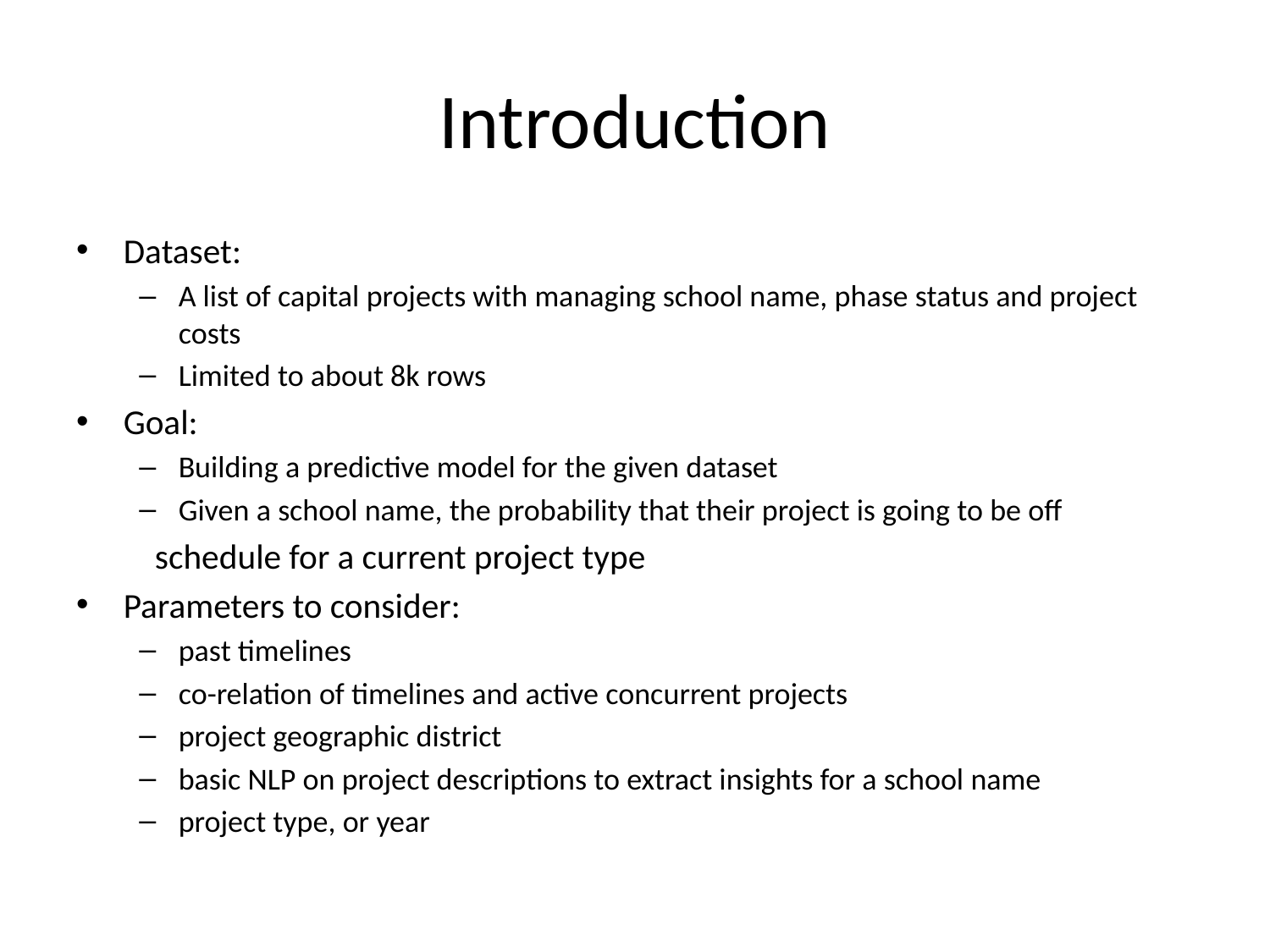

# Introduction
Dataset:
A list of capital projects with managing school name, phase status and project costs
Limited to about 8k rows
Goal:
Building a predictive model for the given dataset
Given a school name, the probability that their project is going to be off
	schedule for a current project type
Parameters to consider:
past timelines
co-relation of timelines and active concurrent projects
project geographic district
basic NLP on project descriptions to extract insights for a school name
project type, or year